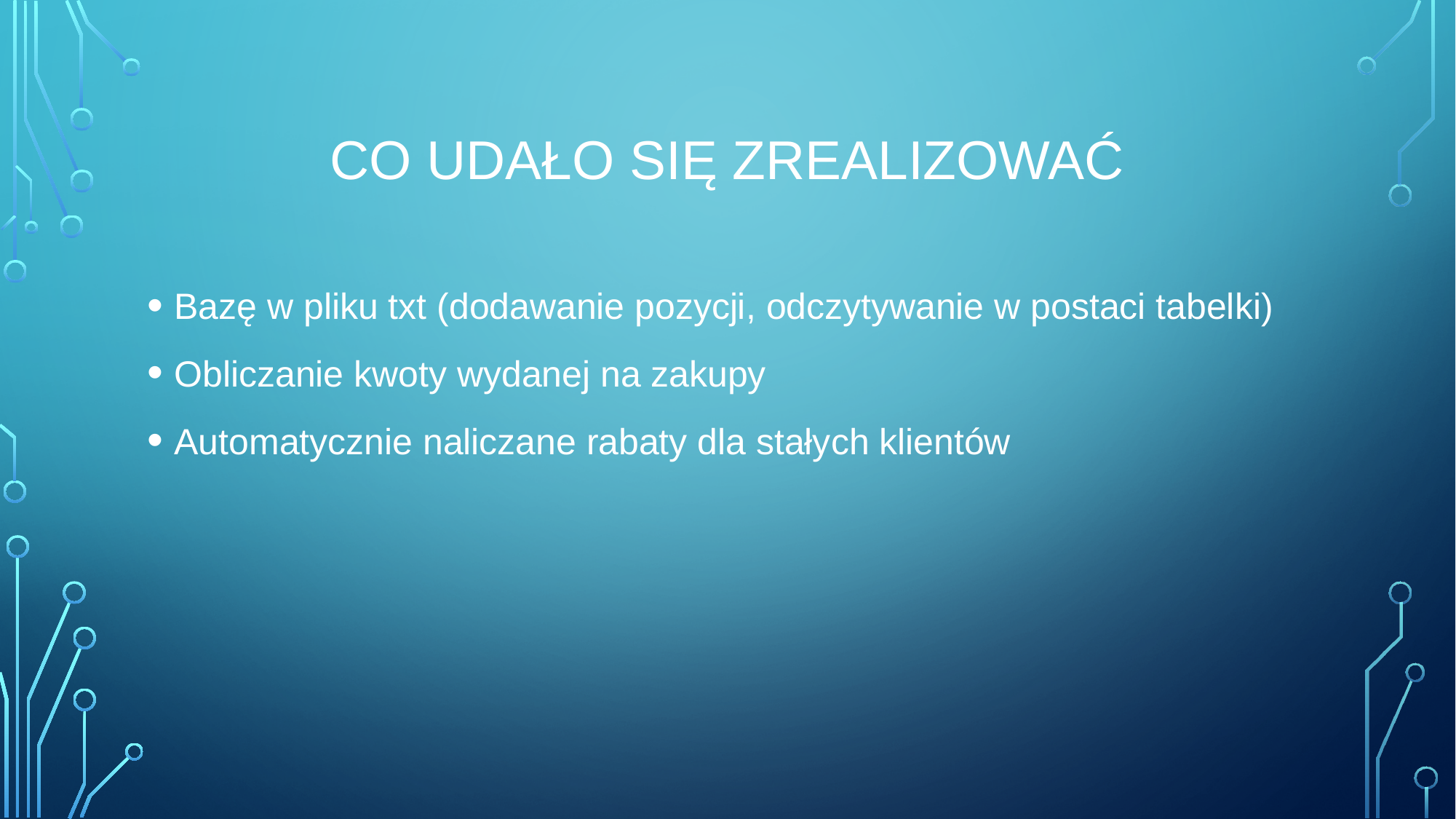

# Co udało się zrealizować
Bazę w pliku txt (dodawanie pozycji, odczytywanie w postaci tabelki)
Obliczanie kwoty wydanej na zakupy
Automatycznie naliczane rabaty dla stałych klientów